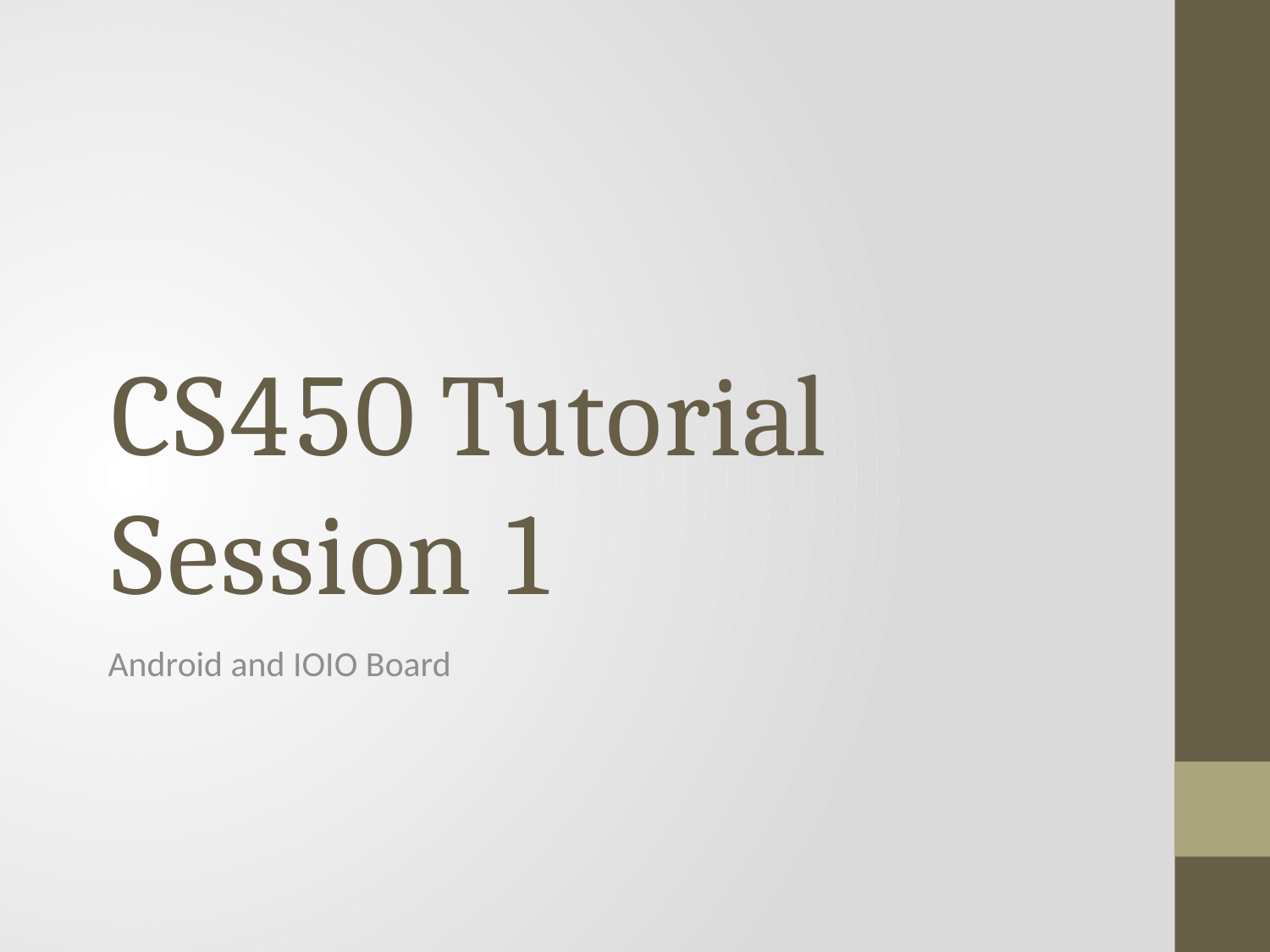

# CS450 Tutorial Session 1
Android and IOIO Board